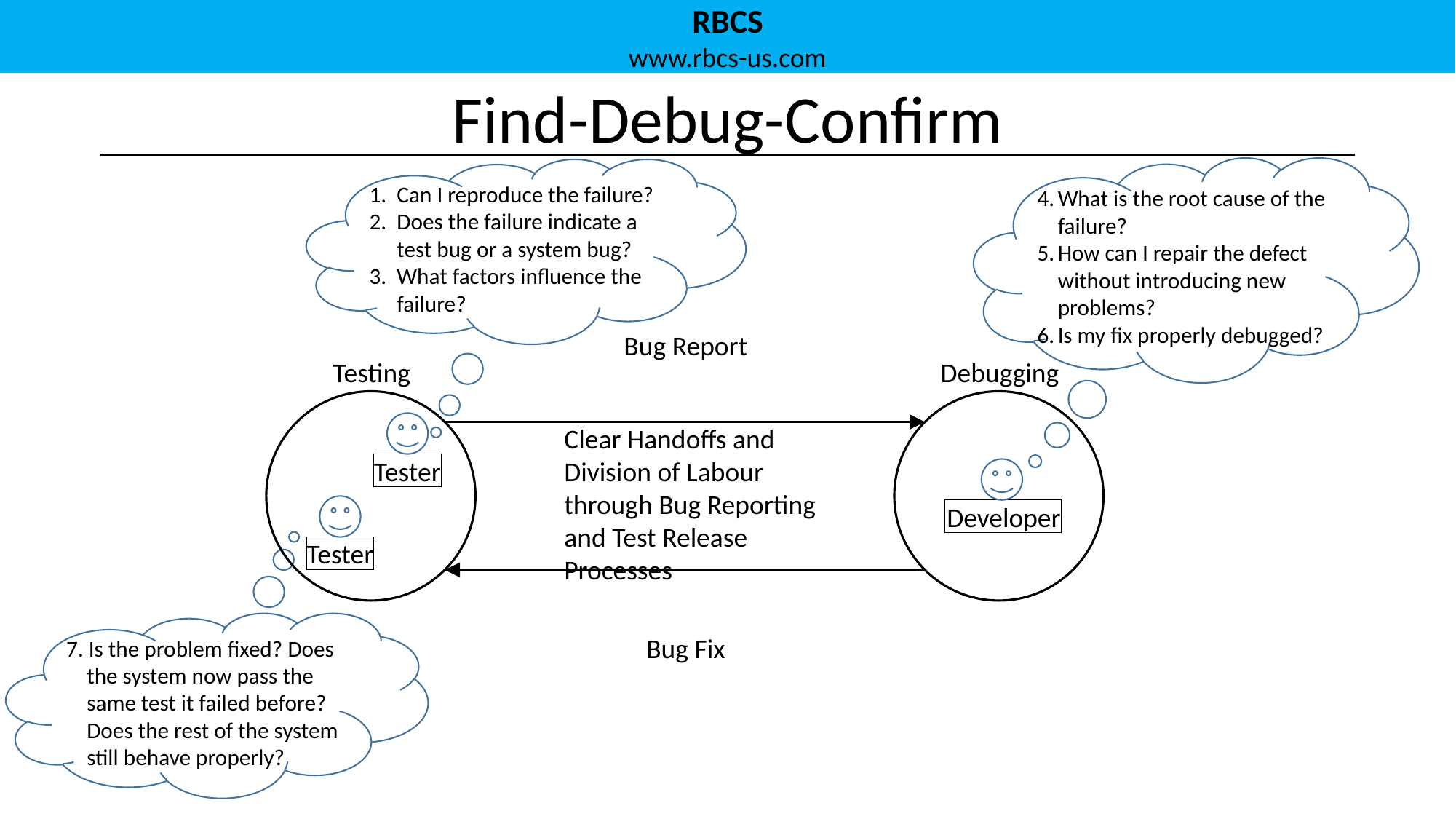

# Find-Debug-Confirm
What is the root cause of the failure?
How can I repair the defect without introducing new problems?
Is my fix properly debugged?
Can I reproduce the failure?
Does the failure indicate a test bug or a system bug?
What factors influence the failure?
Bug Report
Testing

Tester

Tester
Debugging

Developer
Clear Handoffs and Division of Labour through Bug Reporting and Test Release Processes
7. Is the problem fixed? Does the system now pass the same test it failed before? Does the rest of the system still behave properly?
Bug Fix